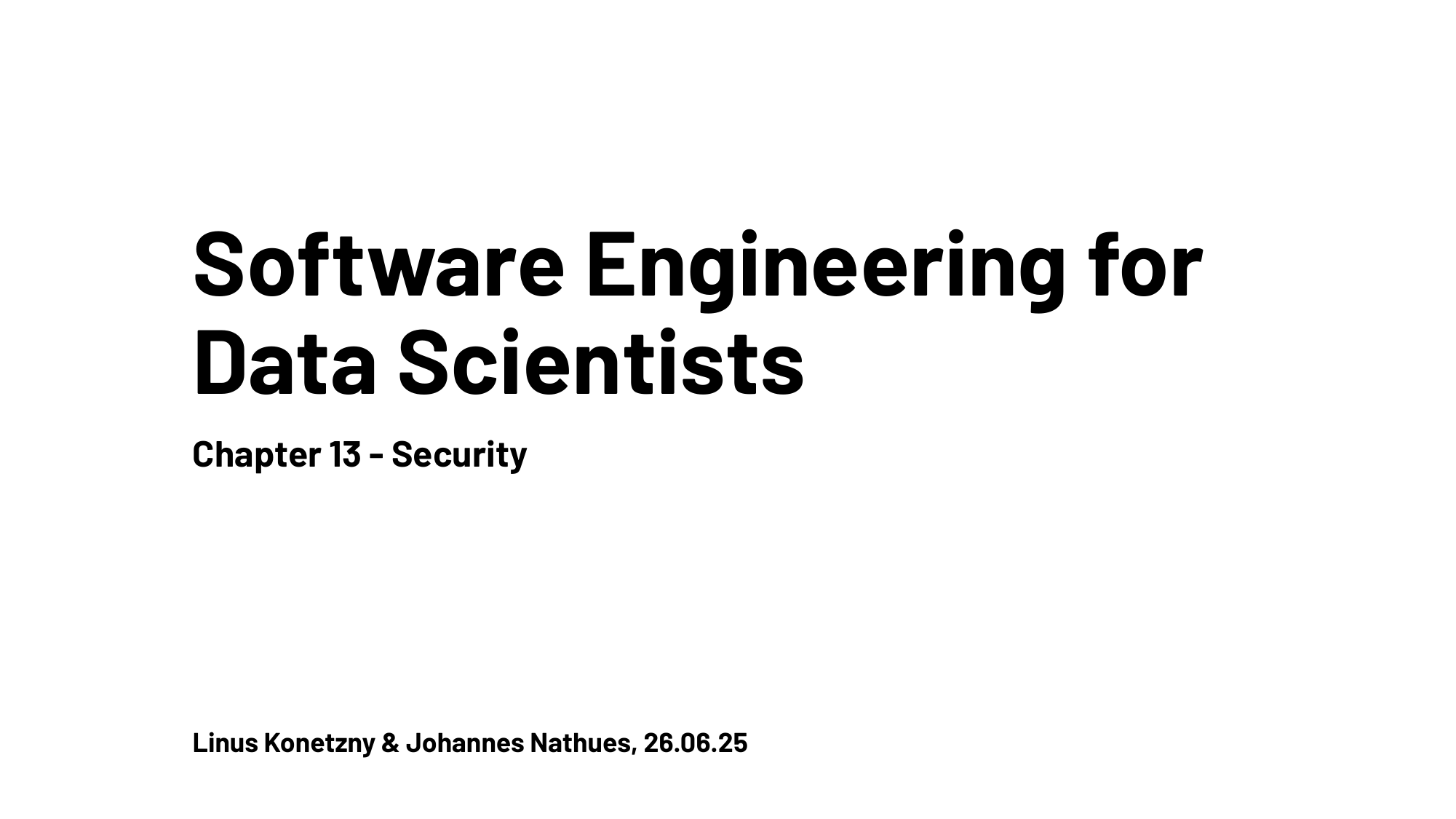

# Software Engineering for Data Scientists
Chapter 13 - Security
Linus Konetzny & Johannes Nathues, 26.06.25